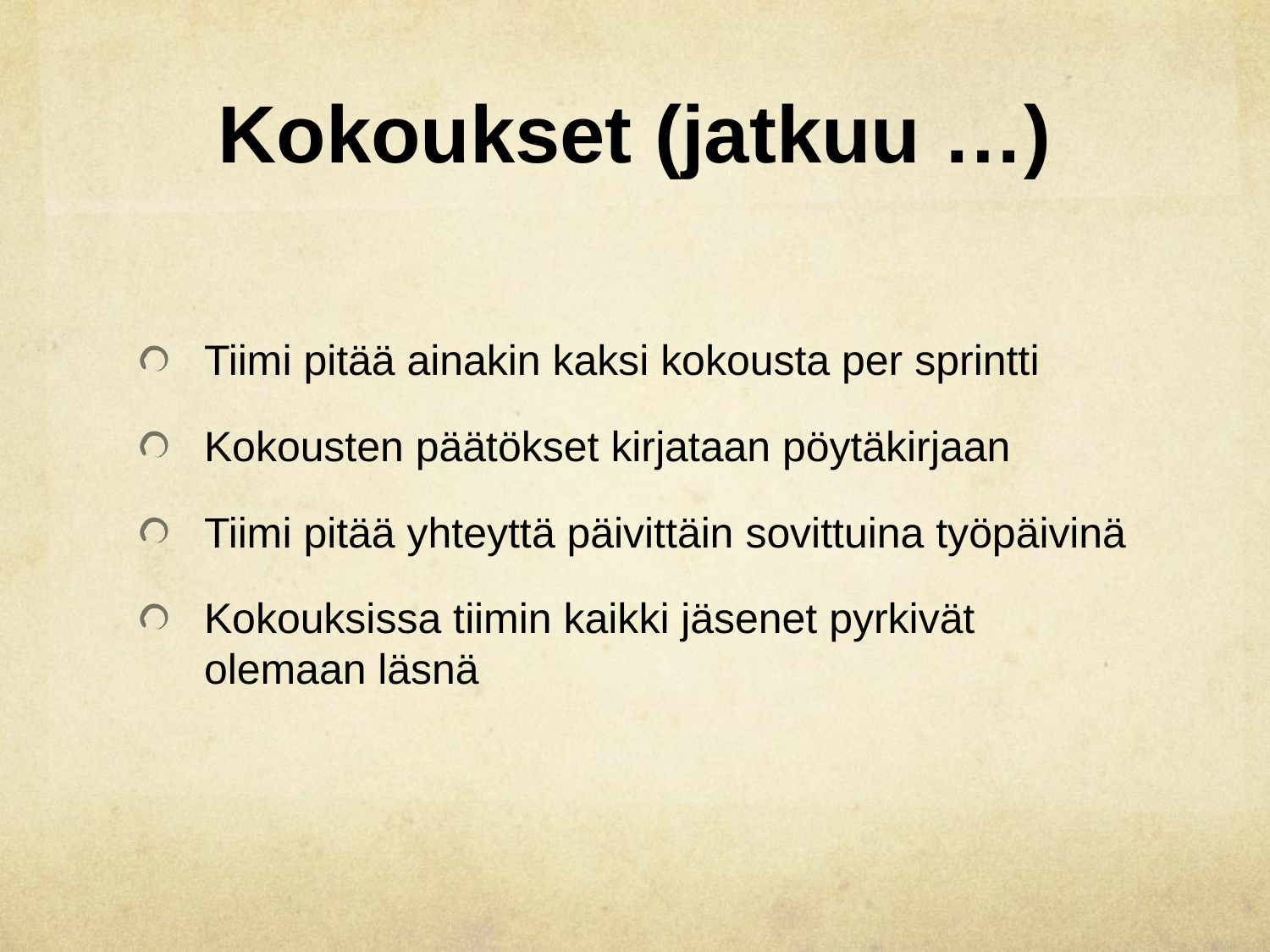

# Kokoukset (jatkuu …)

Tiimi pitää ainakin kaksi kokousta per sprintti
Kokousten päätökset kirjataan pöytäkirjaan
Tiimi pitää yhteyttä päivittäin sovittuina työpäivinä
Kokouksissa tiimin kaikki jäsenet pyrkivät olemaan läsnä